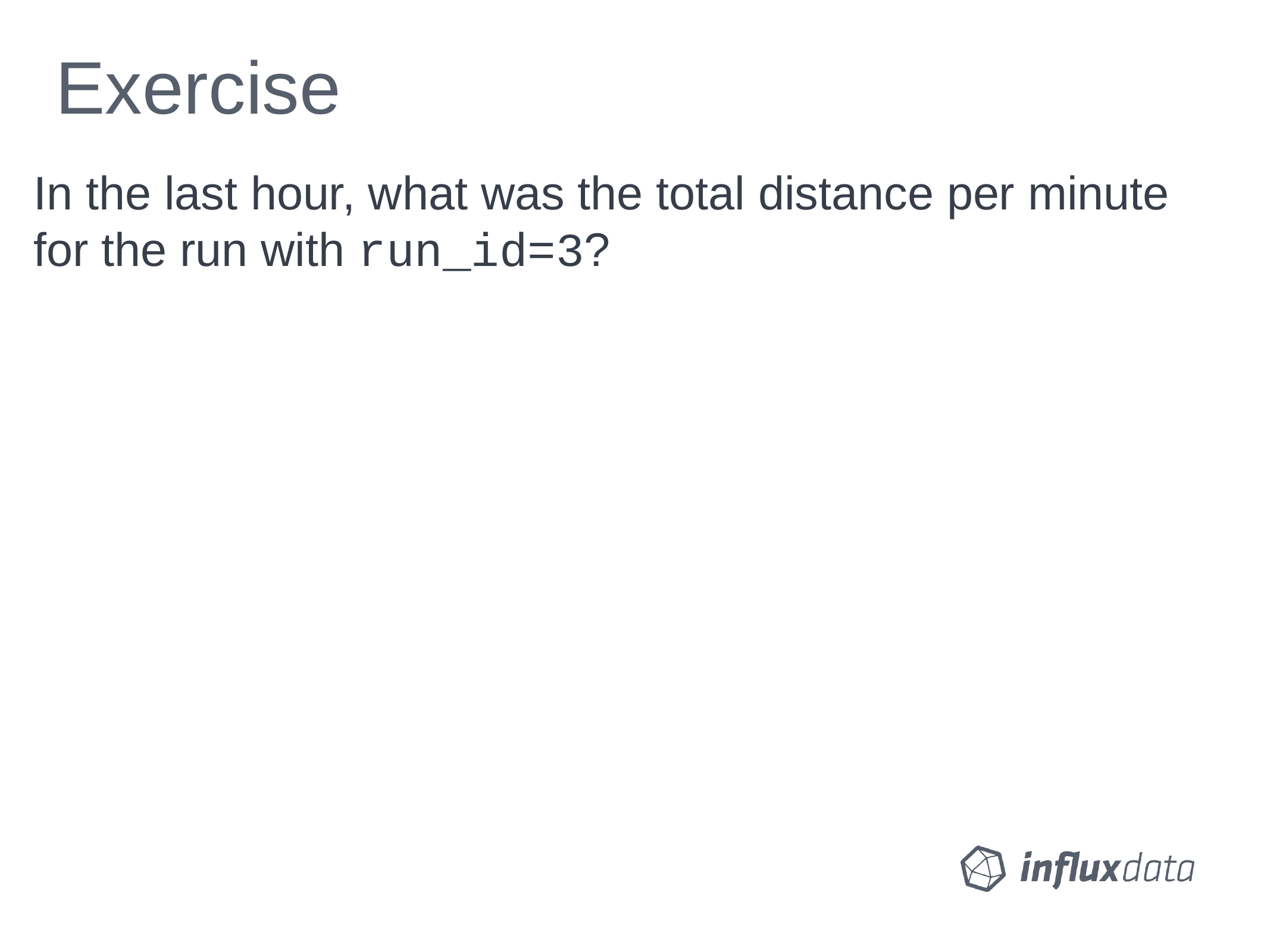

# Exercise
In the last hour, what was the total distance per minute for the run with run_id=3?